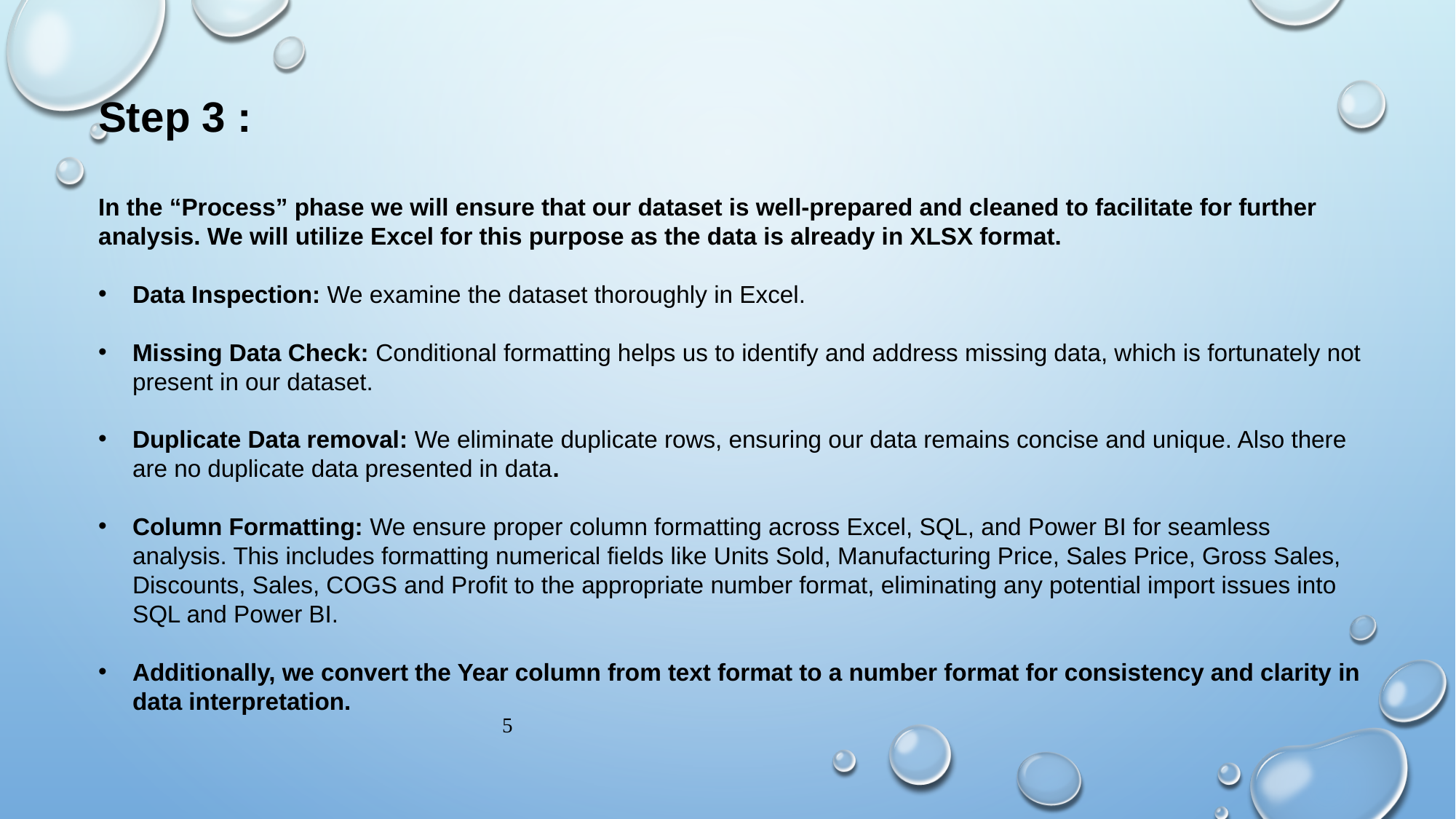

Step 3 :

In the “Process” phase we will ensure that our dataset is well-prepared and cleaned to facilitate for further analysis. We will utilize Excel for this purpose as the data is already in XLSX format.

Data Inspection: We examine the dataset thoroughly in Excel.

Missing Data Check: Conditional formatting helps us to identify and address missing data, which is fortunately not present in our dataset.

Duplicate Data removal: We eliminate duplicate rows, ensuring our data remains concise and unique. Also there are no duplicate data presented in data.

Column Formatting: We ensure proper column formatting across Excel, SQL, and Power BI for seamless analysis. This includes formatting numerical fields like Units Sold, Manufacturing Price, Sales Price, Gross Sales, Discounts, Sales, COGS and Profit to the appropriate number format, eliminating any potential import issues into SQL and Power BI.

Additionally, we convert the Year column from text format to a number format for consistency and clarity in data interpretation.
5